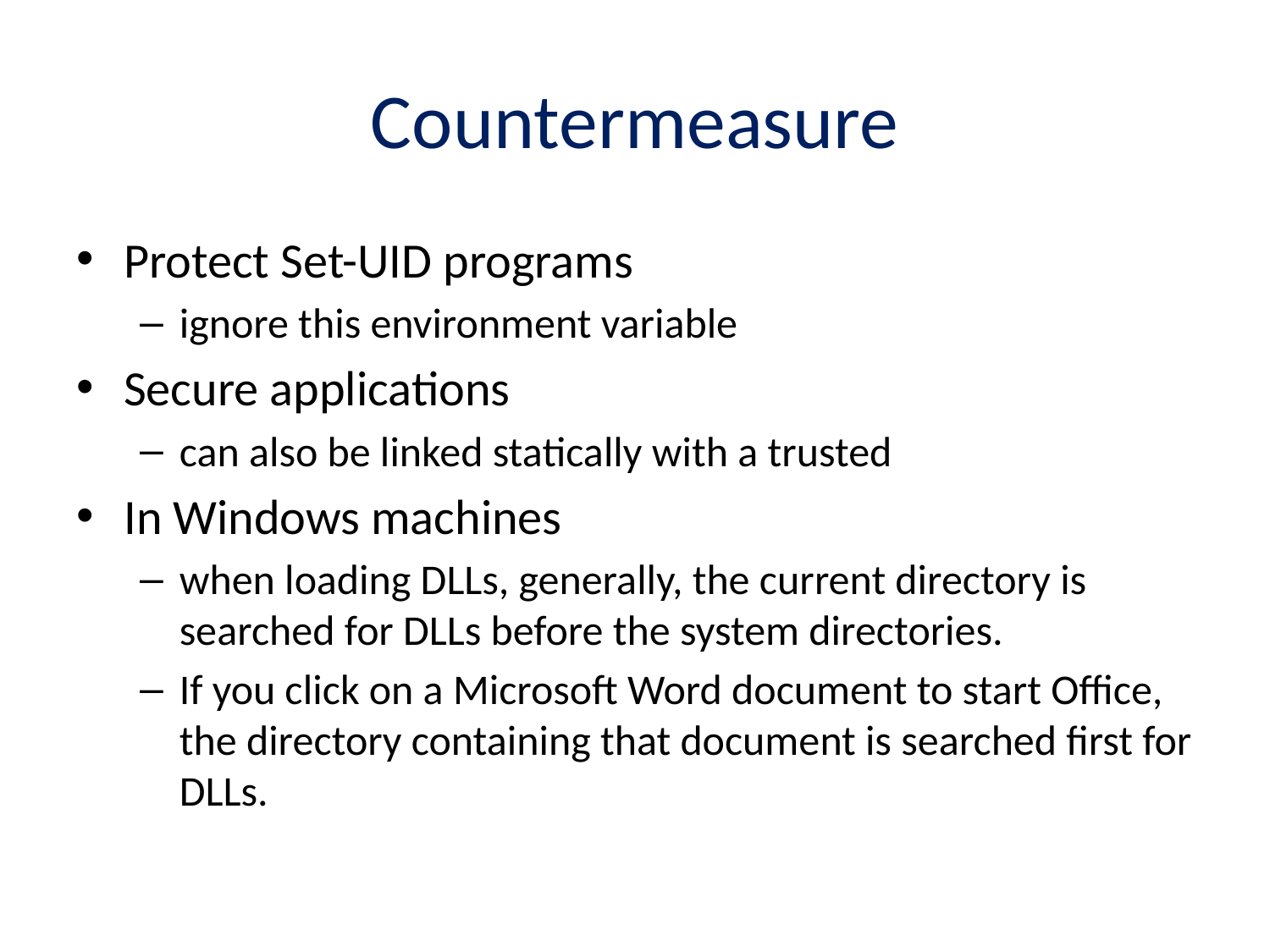

# Countermeasure
Protect Set-UID programs
ignore this environment variable
Secure applications
can also be linked statically with a trusted
In Windows machines
when loading DLLs, generally, the current directory is searched for DLLs before the system directories.
If you click on a Microsoft Word document to start Office, the directory containing that document is searched first for DLLs.